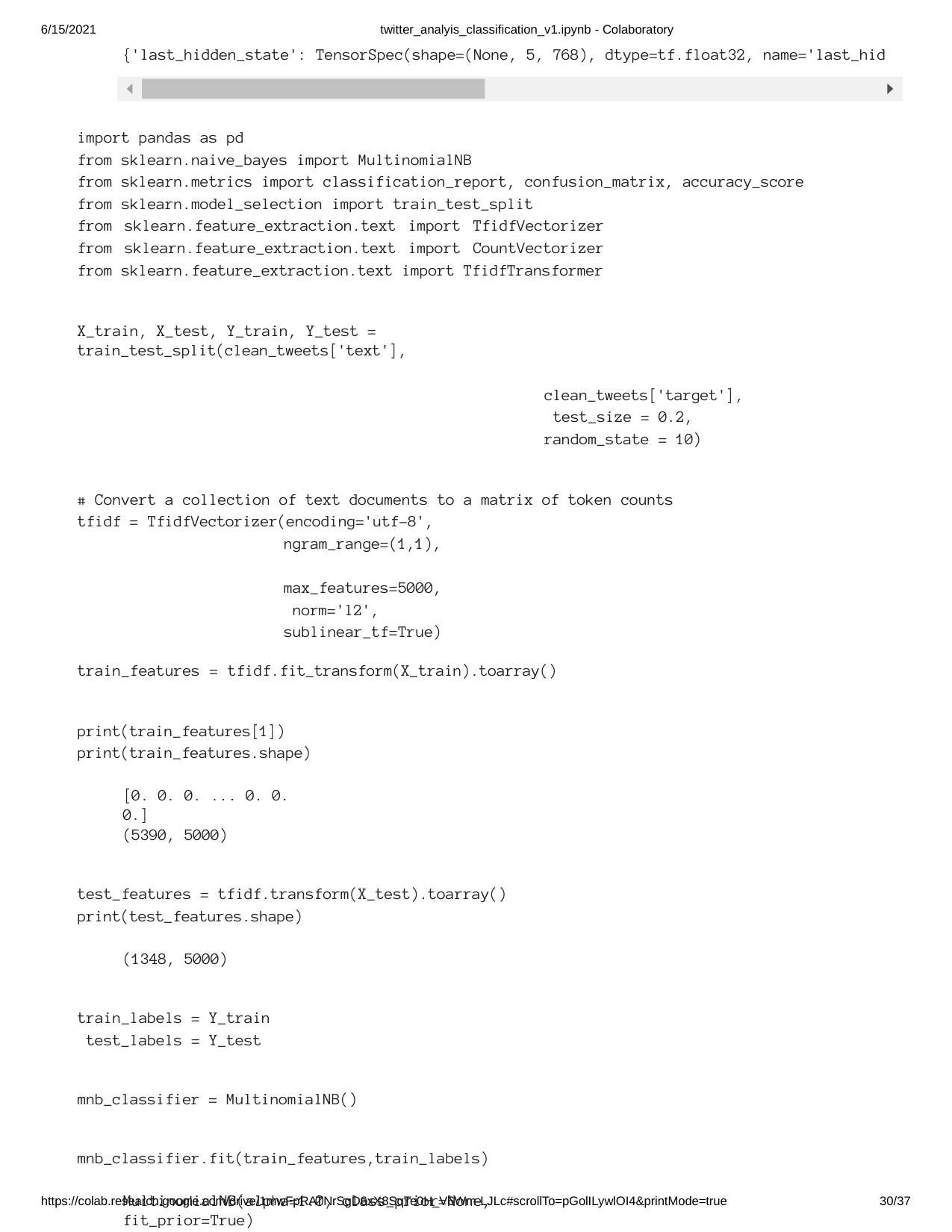

twitter_analyis_classification_v1.ipynb - Colaboratory
{'last_hidden_state': TensorSpec(shape=(None, 5, 768), dtype=tf.float32, name='last_hid
6/15/2021

import pandas as pd
from sklearn.naive_bayes import MultinomialNB
from sklearn.metrics import classification_report, confusion_matrix, accuracy_score  from sklearn.model_selection import train_test_split
from sklearn.feature_extraction.text import TfidfVectorizer  from sklearn.feature_extraction.text import CountVectorizer  from sklearn.feature_extraction.text import TfidfTransformer

X_train, X_test, Y_train, Y_test = train_test_split(clean_tweets['text'],

clean_tweets['target'],  test_size = 0.2,
random_state = 10)

# Convert a collection of text documents to a matrix of token counts  tfidf = TfidfVectorizer(encoding='utf-8',
ngram_range=(1,1),  max_features=5000,  norm='l2',  sublinear_tf=True)
train_features = tfidf.fit_transform(X_train).toarray()

print(train_features[1])  print(train_features.shape)

[0. 0. 0. ... 0. 0. 0.]
(5390, 5000)

test_features = tfidf.transform(X_test).toarray()  print(test_features.shape)

(1348, 5000)

train_labels = Y_train  test_labels = Y_test
mnb_classifier = MultinomialNB()  mnb_classifier.fit(train_features,train_labels)

MultinomialNB(alpha=1.0, class_prior=None, fit_prior=True)
https://colab.research.google.com/drive/1mwFpRATNrSgD6xX8SqTe0H_V6Wm-LJLc#scrollTo=pGolILywlOI4&printMode=true
30/37